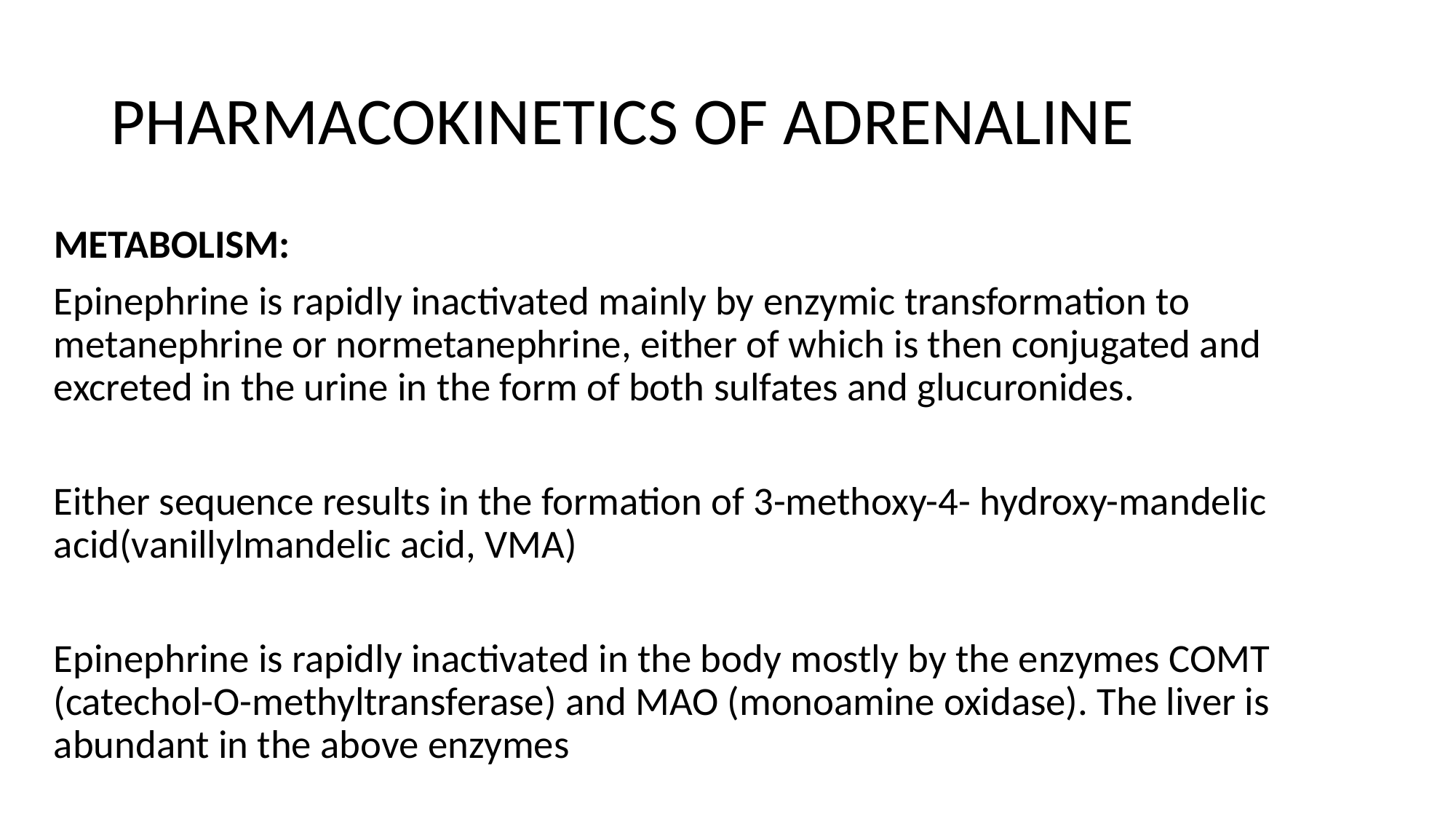

# PHARMACOKINETICS OF ADRENALINE
METABOLISM:
Epinephrine is rapidly inactivated mainly by enzymic transformation to metanephrine or normetanephrine, either of which is then conjugated and excreted in the urine in the form of both sulfates and glucuronides.

Either sequence results in the formation of 3-methoxy-4- hydroxy-mandelic acid(vanillylmandelic acid, VMA)

Epinephrine is rapidly inactivated in the body mostly by the enzymes COMT (catechol-O-methyltransferase) and MAO (monoamine oxidase). The liver is abundant in the above enzymes